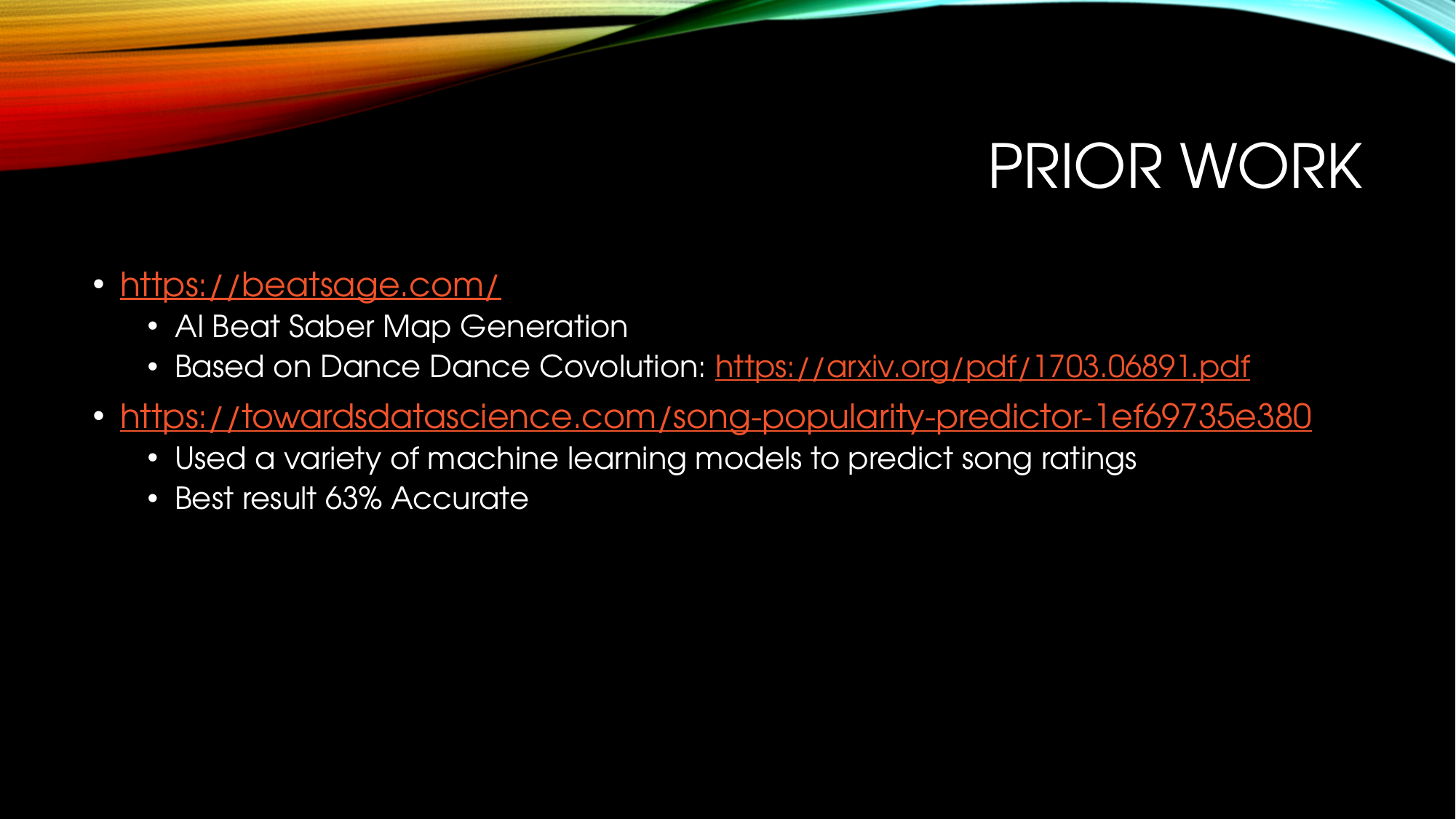

# Prior Work
https://beatsage.com/
AI Beat Saber Map Generation
Based on Dance Dance Covolution: https://arxiv.org/pdf/1703.06891.pdf
https://towardsdatascience.com/song-popularity-predictor-1ef69735e380
Used a variety of machine learning models to predict song ratings
Best result 63% Accurate